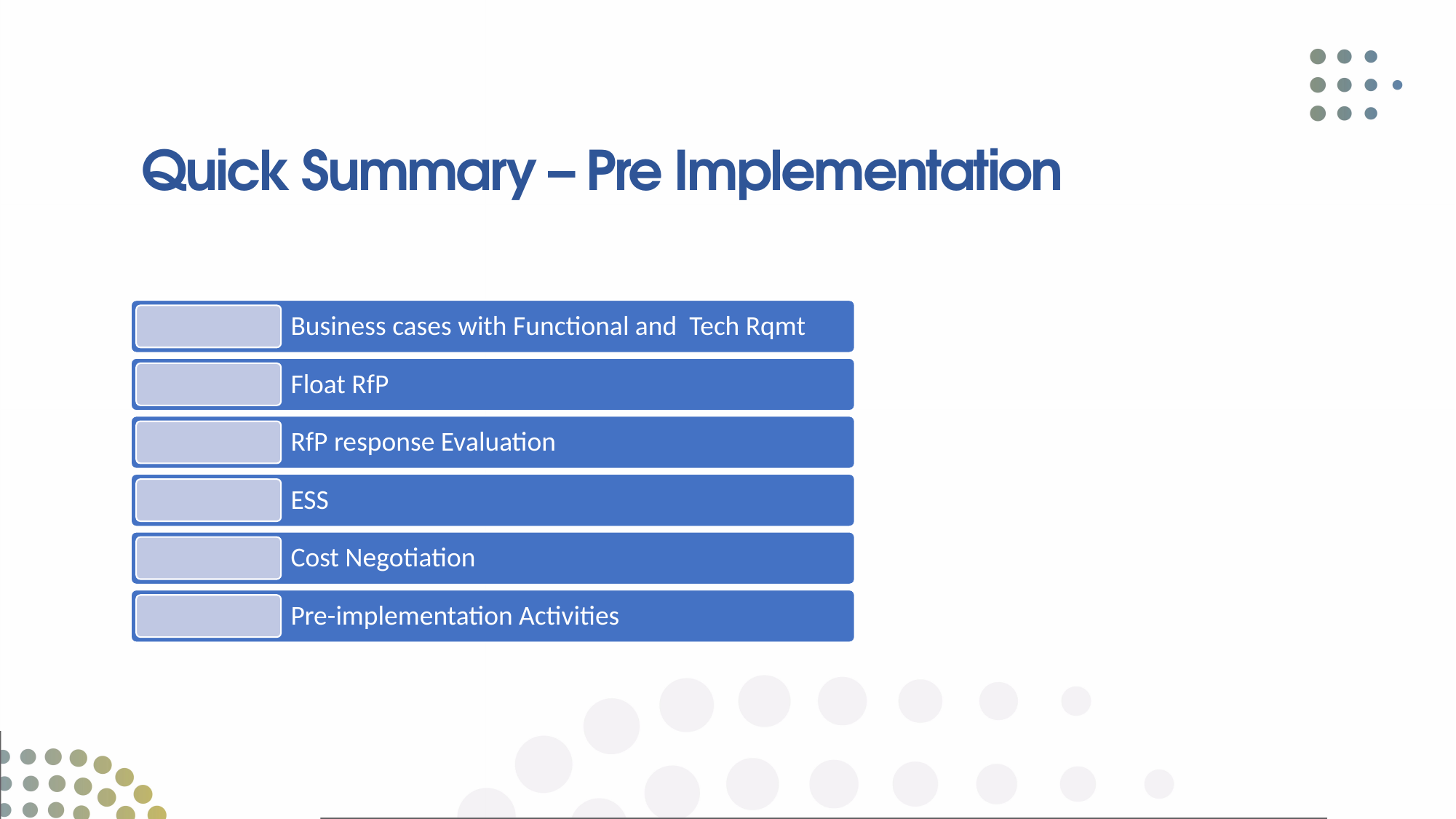

Quick Summary – Pre Implementation
Business cases with Functional and  Tech Rqmt
Float RfP
RfP response Evaluation
ESS
Cost Negotiation
Pre-implementation Activities